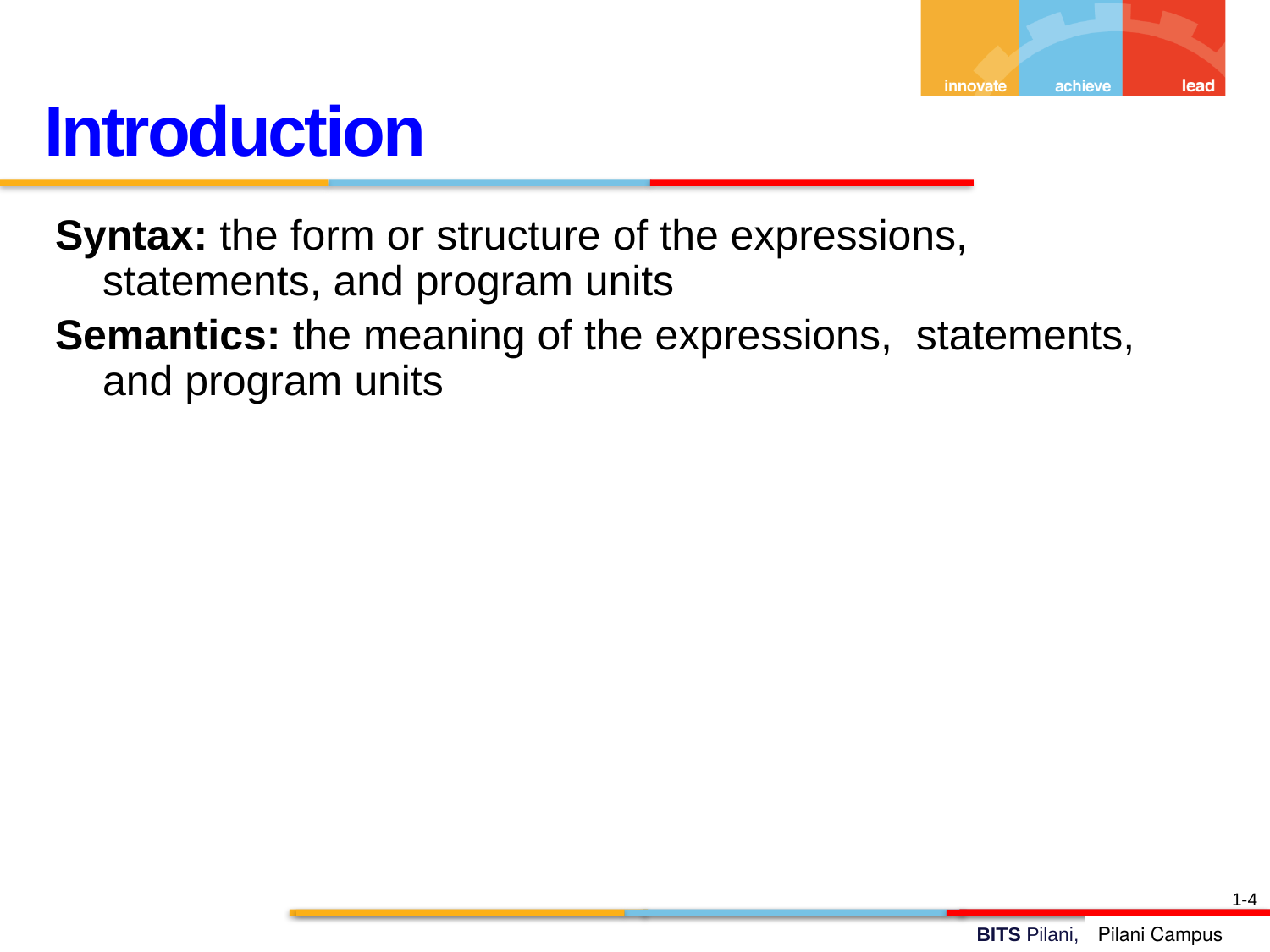

Introduction
Syntax: the form or structure of the expressions, statements, and program units
Semantics: the meaning of the expressions,  statements, and program units

1-4
Pilani Campus